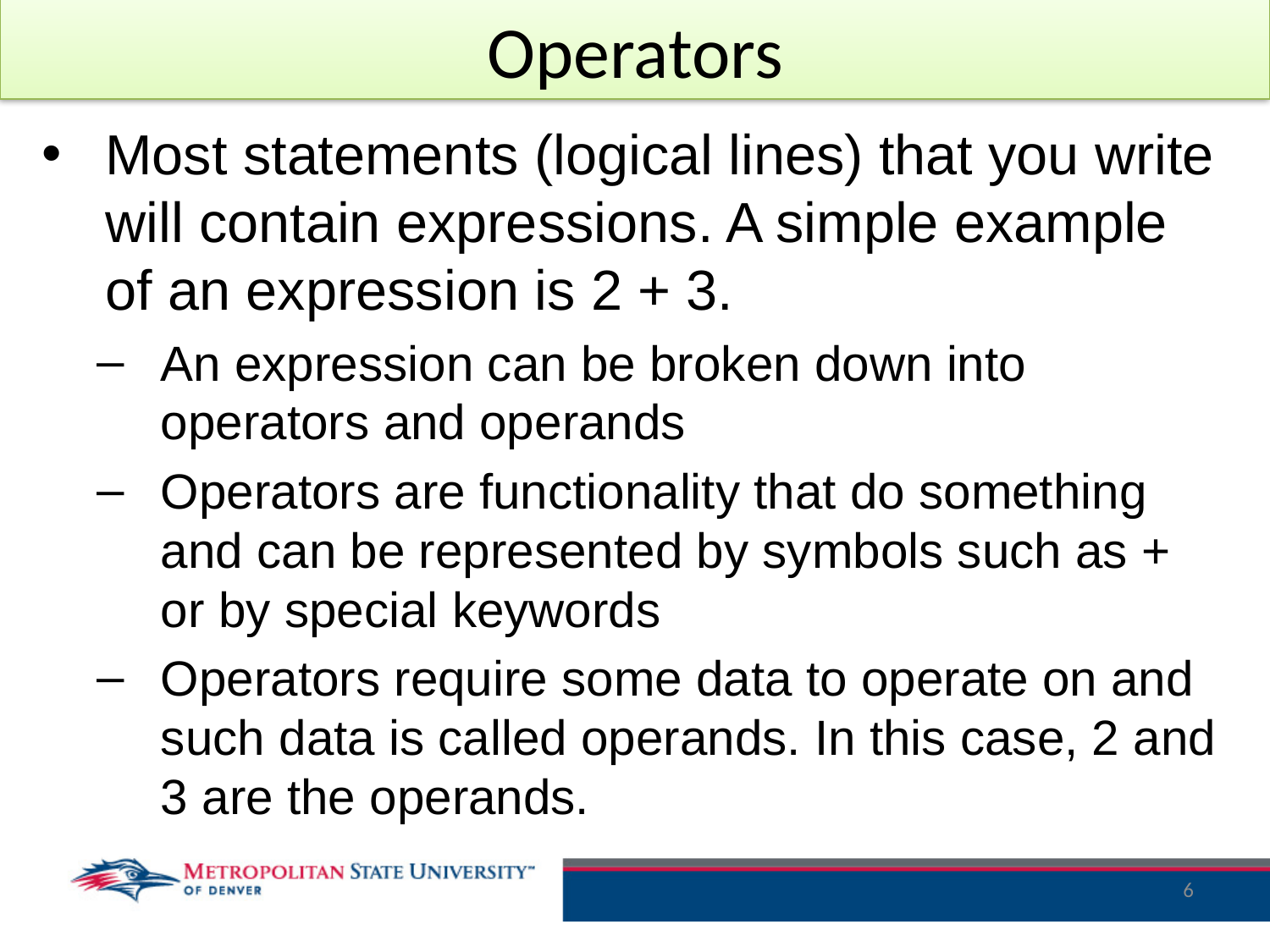

# Operators
Most statements (logical lines) that you write will contain expressions. A simple example of an expression is 2 + 3.
An expression can be broken down into operators and operands
Operators are functionality that do something and can be represented by symbols such as + or by special keywords
Operators require some data to operate on and such data is called operands. In this case, 2 and 3 are the operands.

6